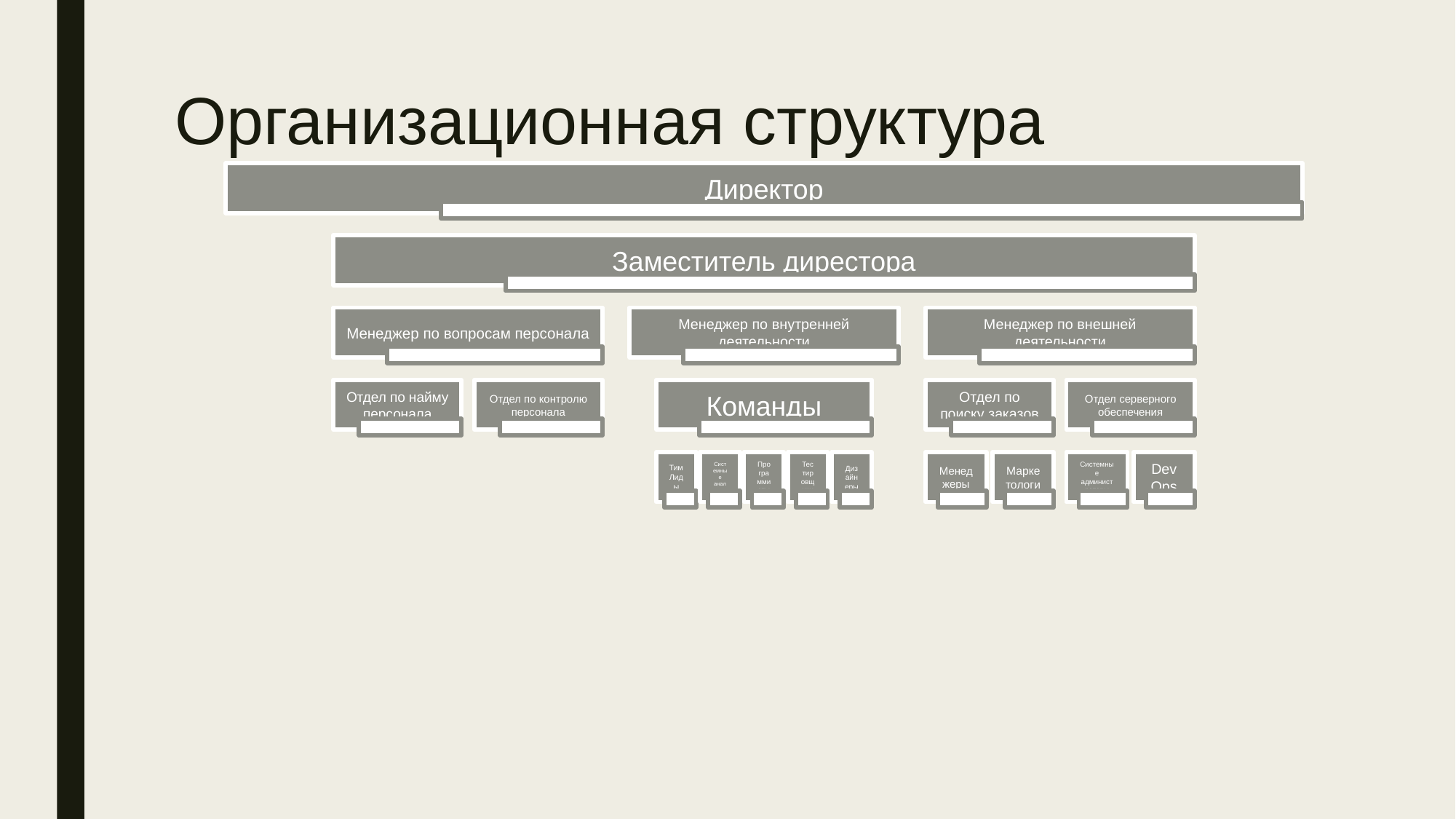

# Организационная структура
Директор
Заместитель дирестора
Менеджер по вопросам персонала
Менеджер по внутренней деятельности
Менеджер по внешней деятельности
Отдел по поиску заказов
Отдел серверного обеспечения
Отдел по найму персонала
Отдел по контролю персонала
Команды
Системные администраторы
DevOps
Менеджеры
Маркетологи
ТимЛиды
Системные аналитики
Программисты
Тестировщики
Дизайнеры